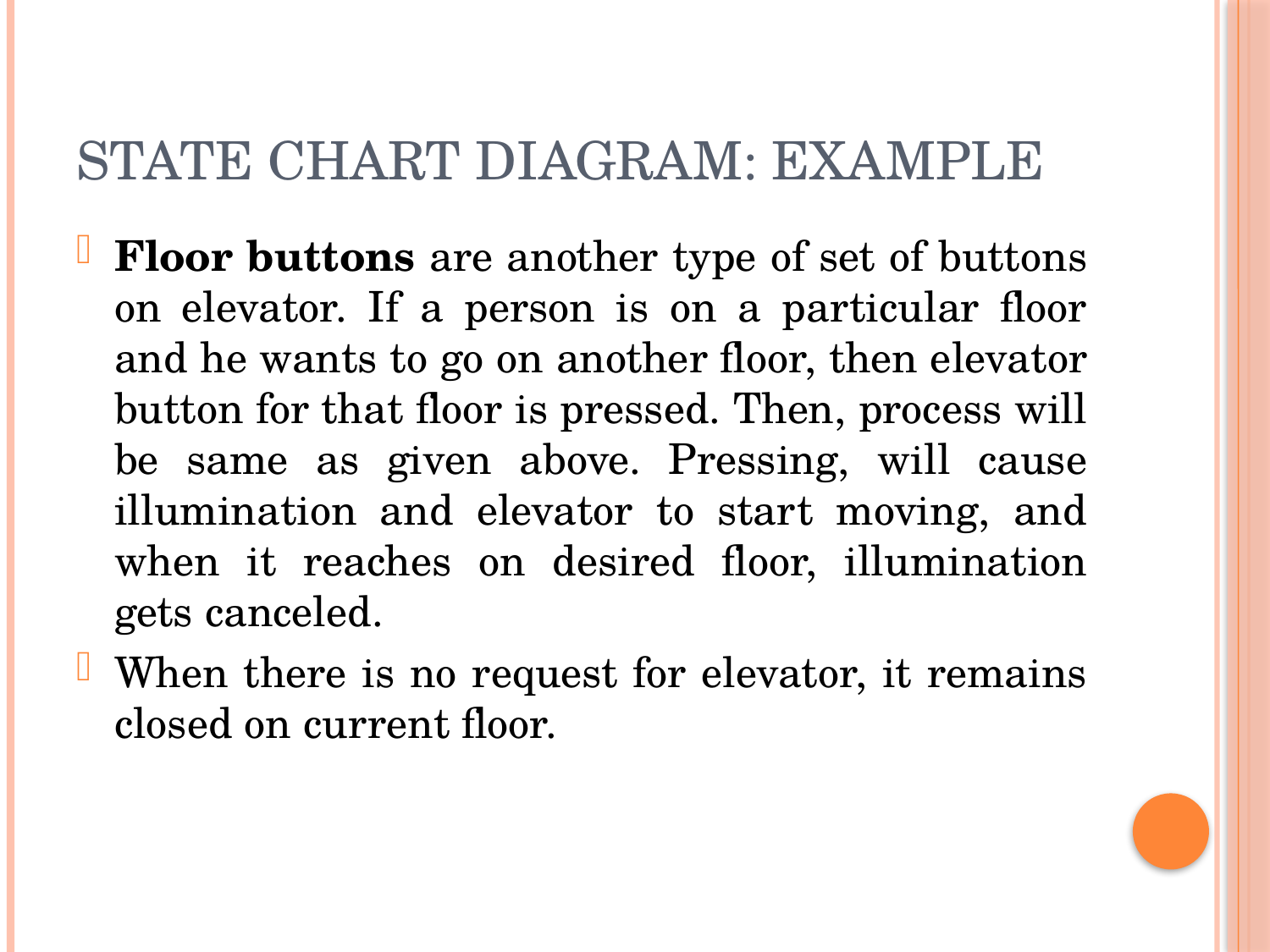

# state chart diagram: example
Floor buttons are another type of set of buttons on elevator. If a person is on a particular floor and he wants to go on another floor, then elevator button for that floor is pressed. Then, process will be same as given above. Pressing, will cause illumination and elevator to start moving, and when it reaches on desired floor, illumination gets canceled.
When there is no request for elevator, it remains closed on current floor.